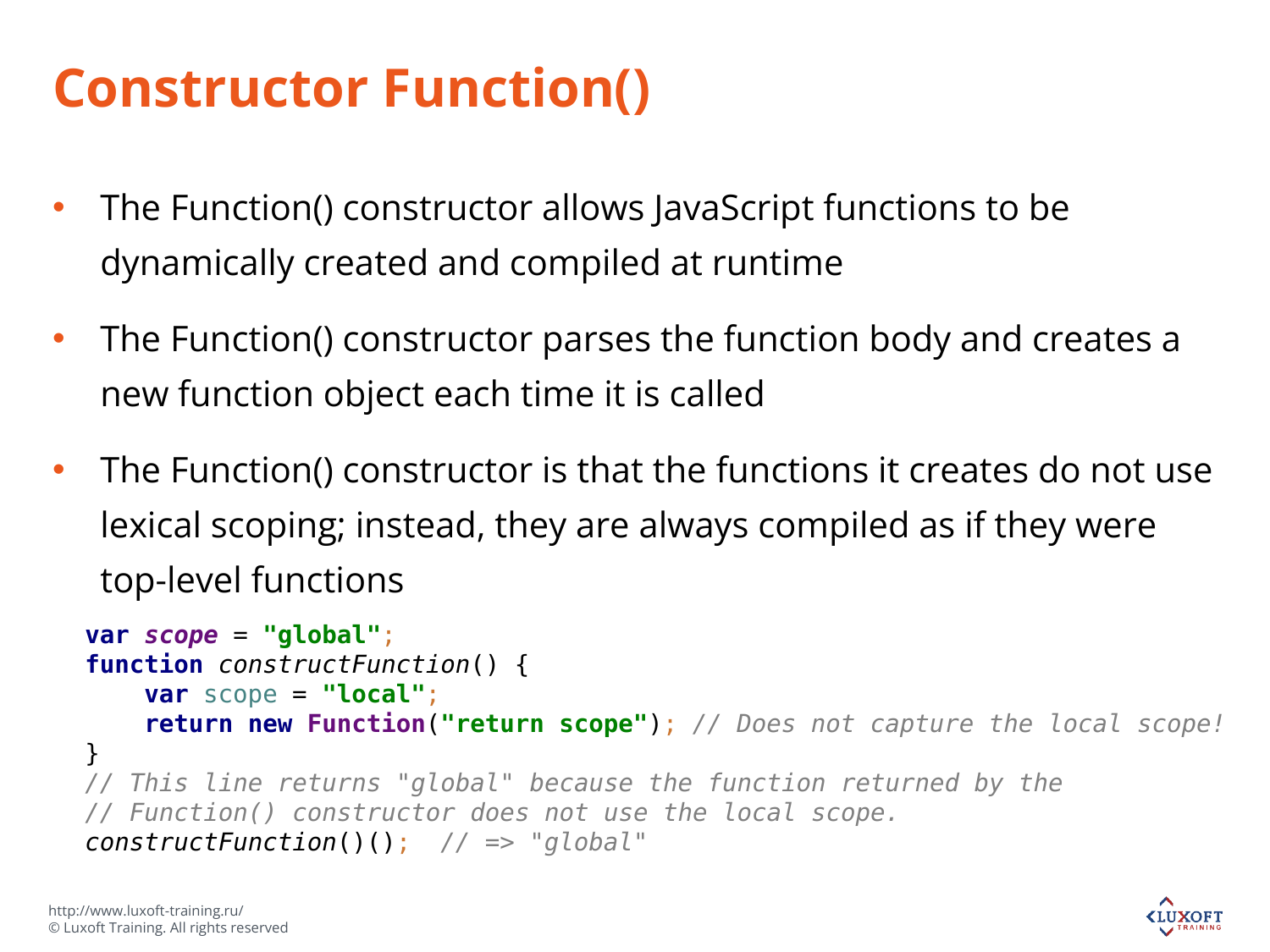

# Constructor Function()
The Function() constructor allows JavaScript functions to be dynamically created and compiled at runtime
The Function() constructor parses the function body and creates a new function object each time it is called
The Function() constructor is that the functions it creates do not use lexical scoping; instead, they are always compiled as if they were top-level functions

var scope = "global";
function constructFunction() {
    var scope = "local";
    return new Function("return scope"); // Does not capture the local scope!
}
// This line returns "global" because the function returned by the
// Function() constructor does not use the local scope.
constructFunction()();  // => "global"